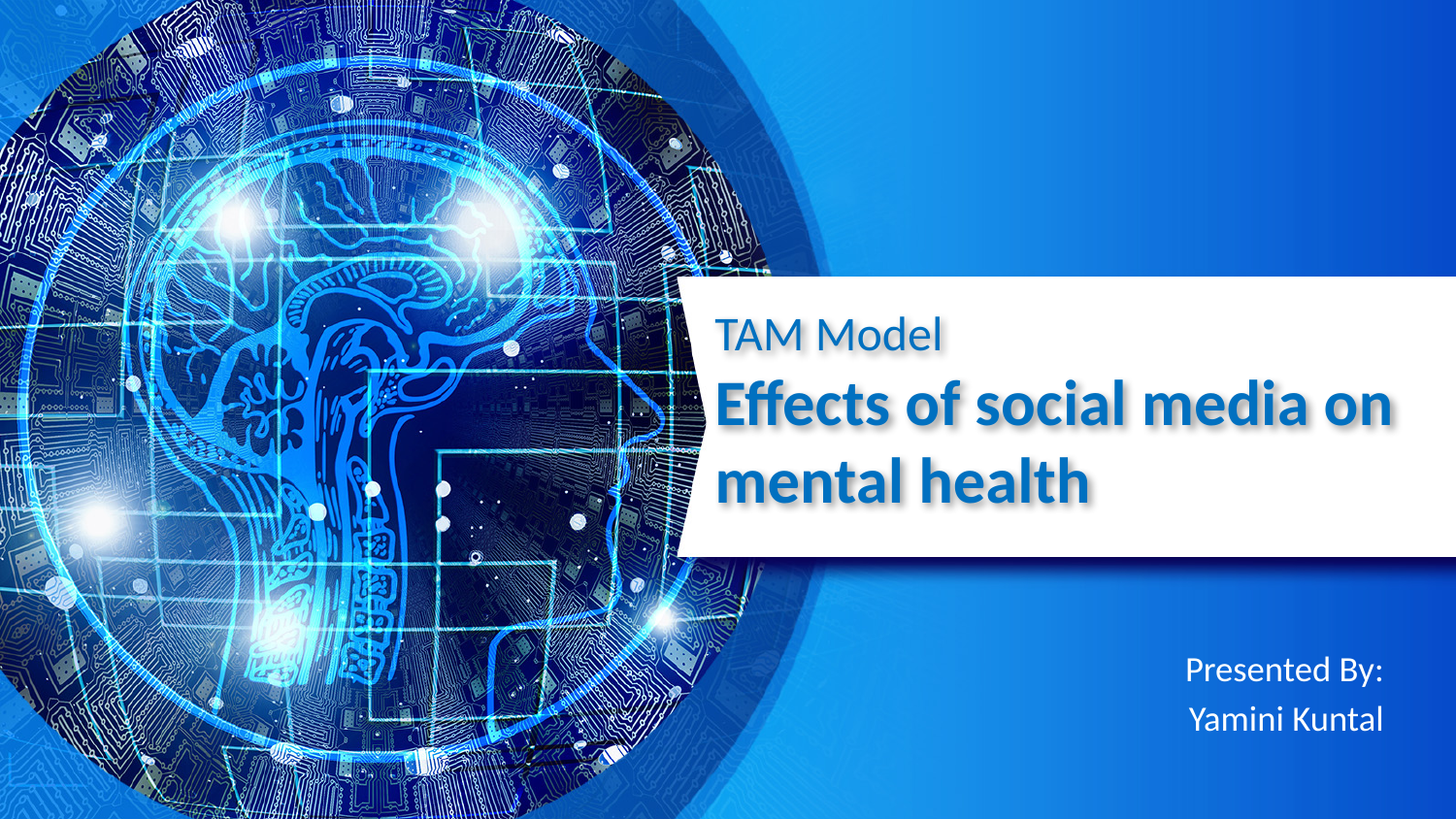

# TAM Model Effects of social media on mental health
Presented By:
Yamini Kuntal